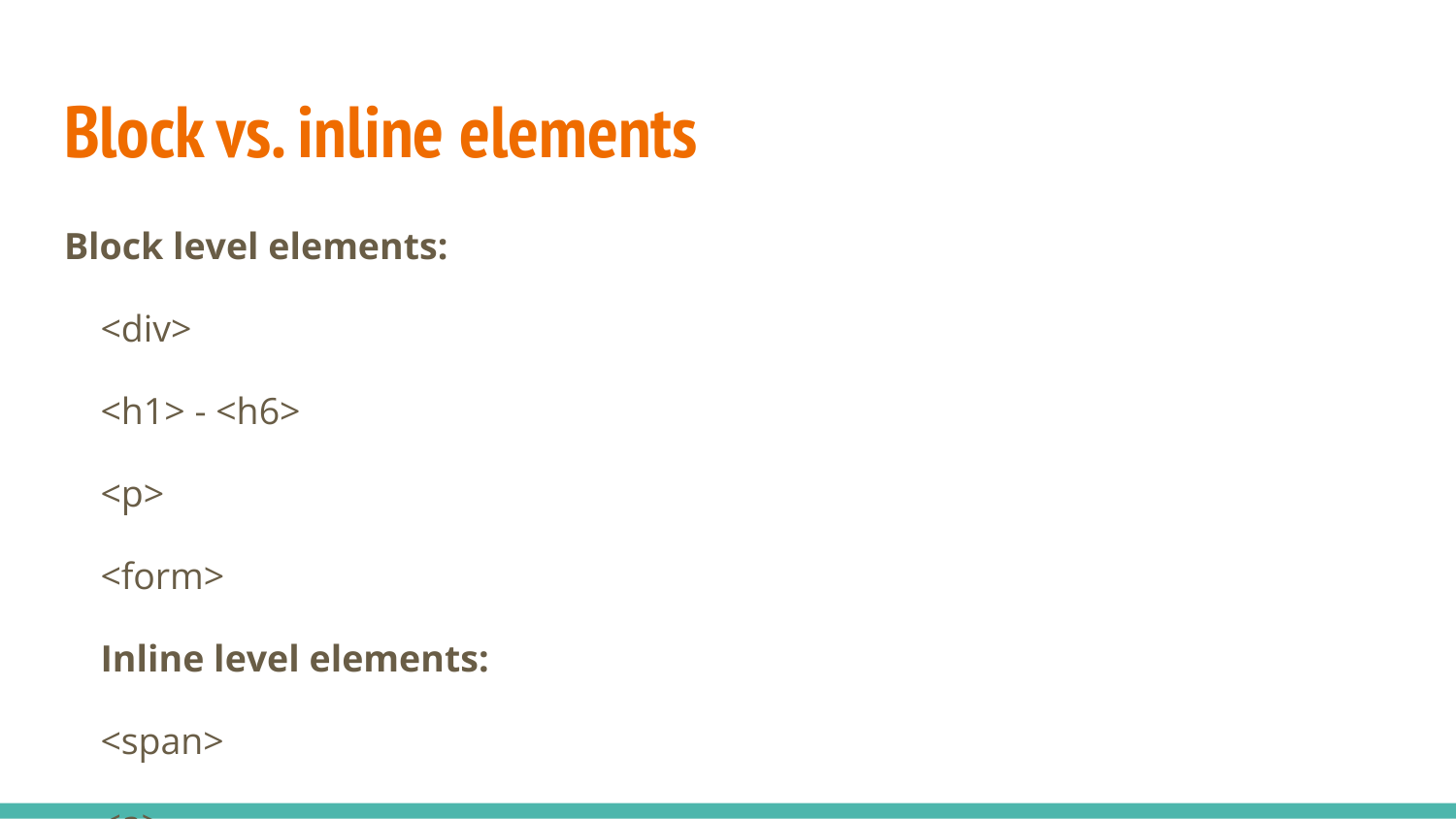

# Block vs. inline elements
Block level elements:
<div>
<h1> - <h6>
<p>
<form>
Inline level elements:
<span>
<a>
<img>